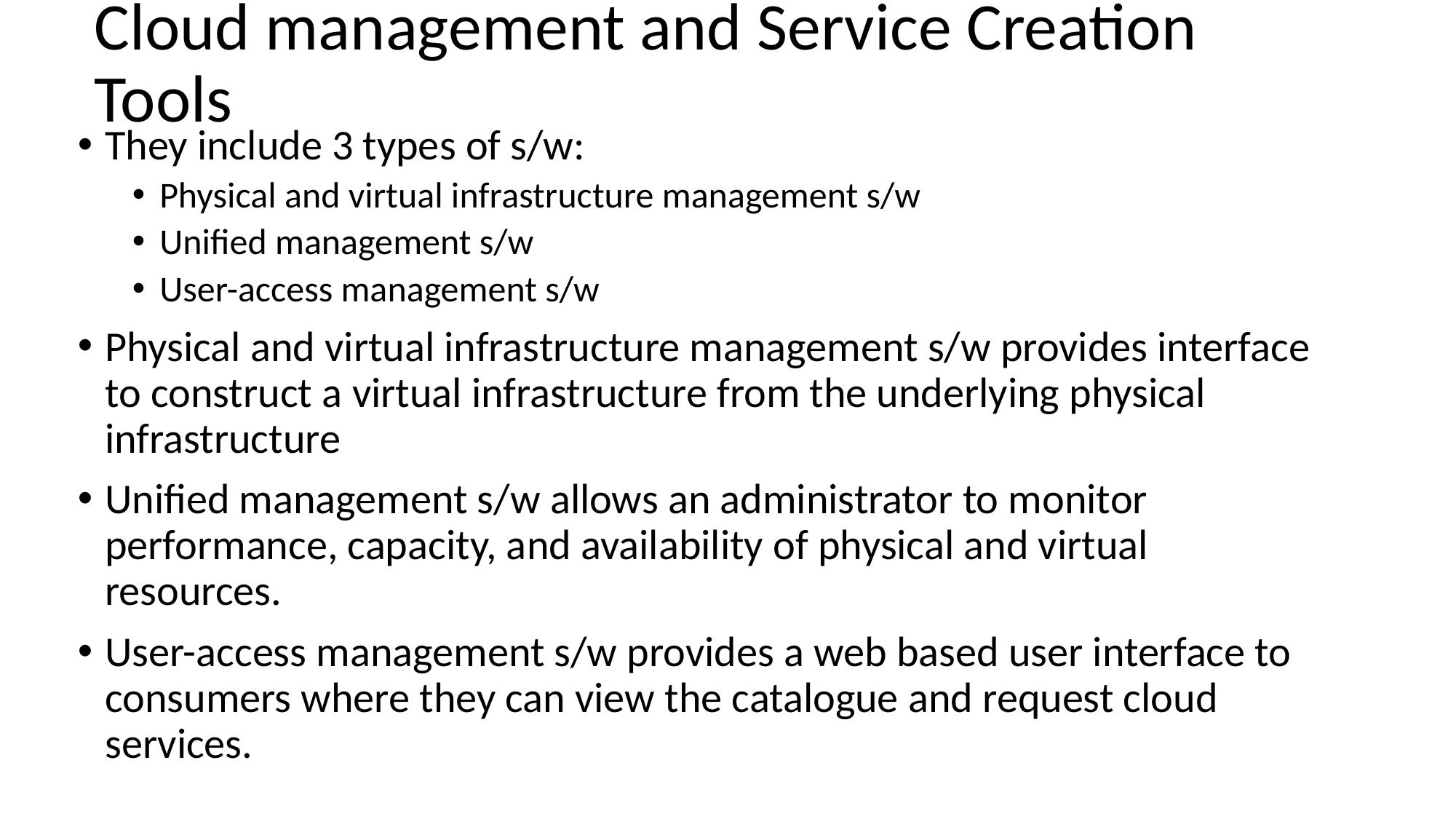

# Cloud management and Service Creation Tools
They include 3 types of s/w:
Physical and virtual infrastructure management s/w
Unified management s/w
User-access management s/w
Physical and virtual infrastructure management s/w provides interface to construct a virtual infrastructure from the underlying physical infrastructure
Unified management s/w allows an administrator to monitor performance, capacity, and availability of physical and virtual resources.
User-access management s/w provides a web based user interface to consumers where they can view the catalogue and request cloud services.